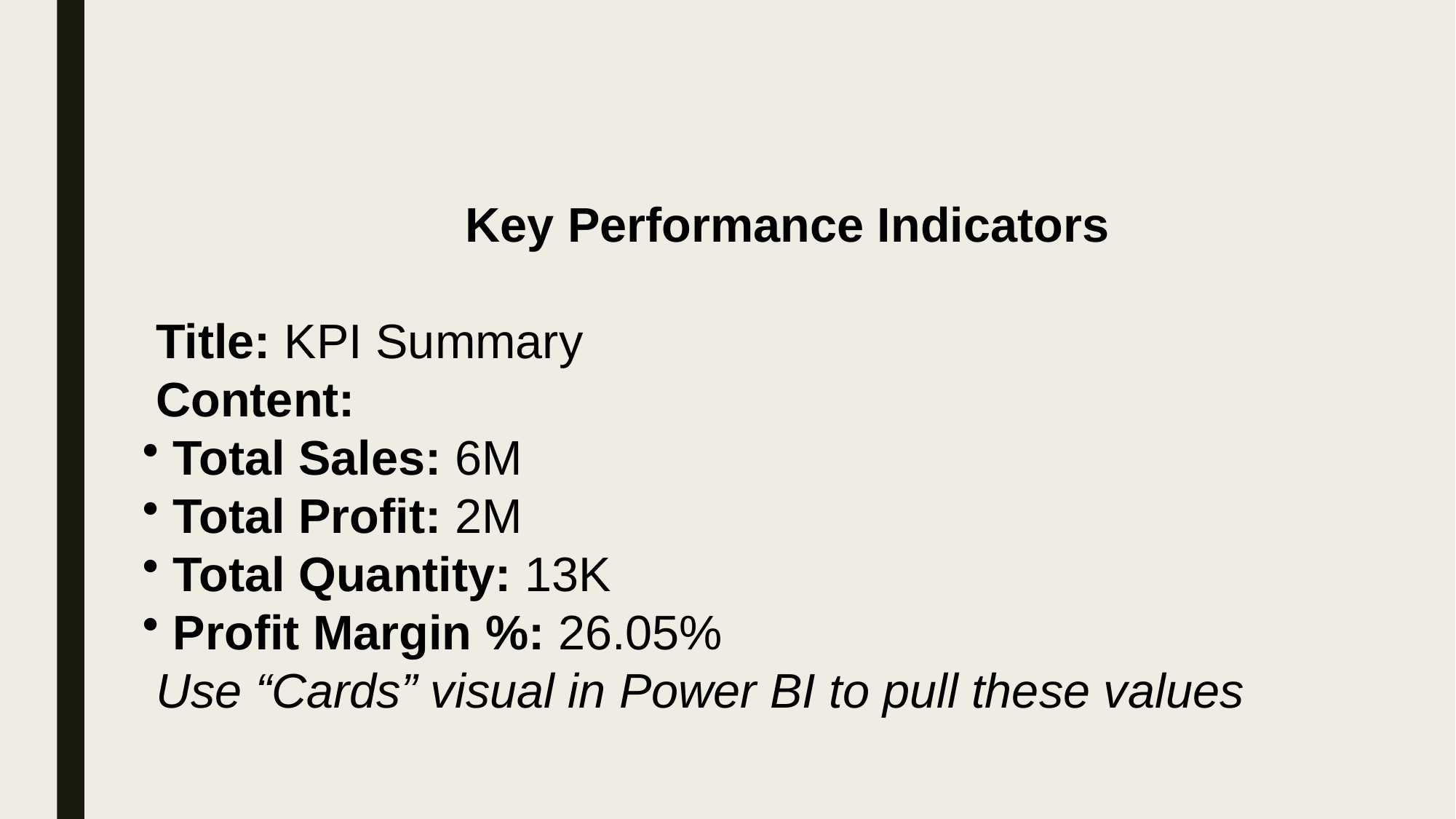

# Key Performance Indicators
 Title: KPI Summary
 Content:
 Total Sales: 6M
 Total Profit: 2M
 Total Quantity: 13K
 Profit Margin %: 26.05%
 Use “Cards” visual in Power BI to pull these values